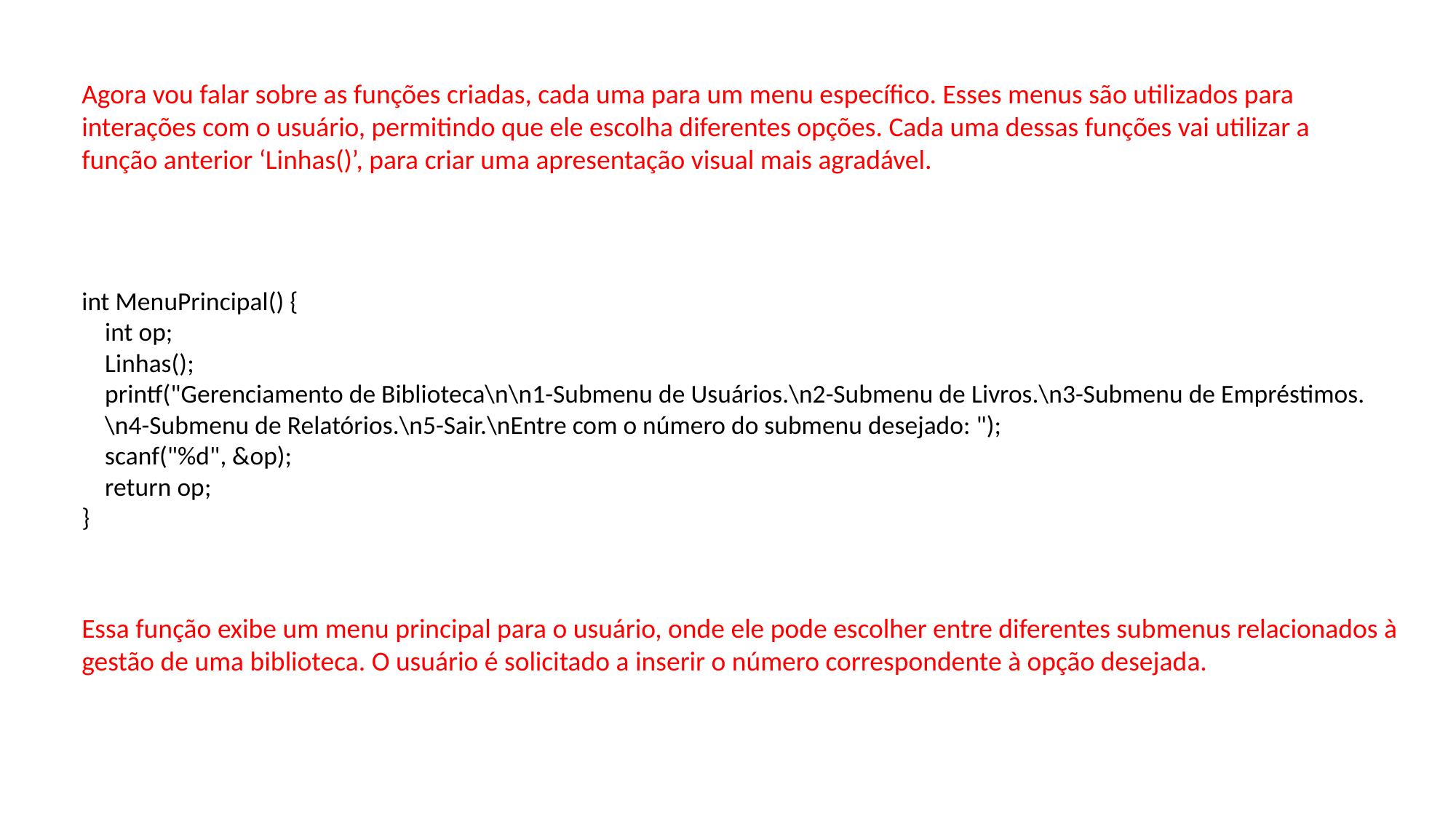

Agora vou falar sobre as funções criadas, cada uma para um menu específico. Esses menus são utilizados para interações com o usuário, permitindo que ele escolha diferentes opções. Cada uma dessas funções vai utilizar a função anterior ‘Linhas()’, para criar uma apresentação visual mais agradável.
int MenuPrincipal() {
    int op;
    Linhas();
    printf("Gerenciamento de Biblioteca\n\n1-Submenu de Usuários.\n2-Submenu de Livros.\n3-Submenu de Empréstimos.
    \n4-Submenu de Relatórios.\n5-Sair.\nEntre com o número do submenu desejado: ");
    scanf("%d", &op);
    return op;
}
Essa função exibe um menu principal para o usuário, onde ele pode escolher entre diferentes submenus relacionados à gestão de uma biblioteca. O usuário é solicitado a inserir o número correspondente à opção desejada.